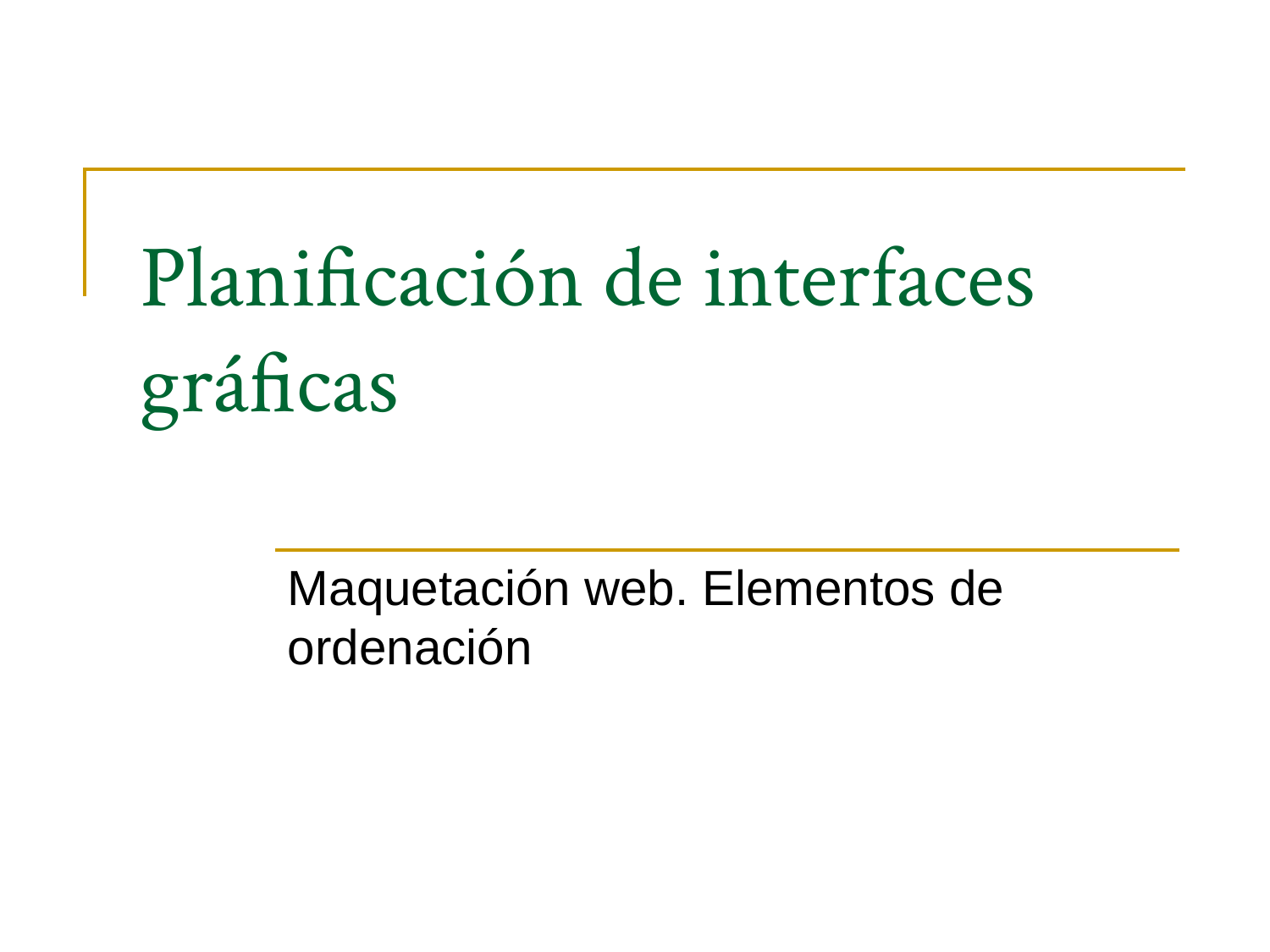

# Planificación de interfaces gráficas
Maquetación web. Elementos de ordenación